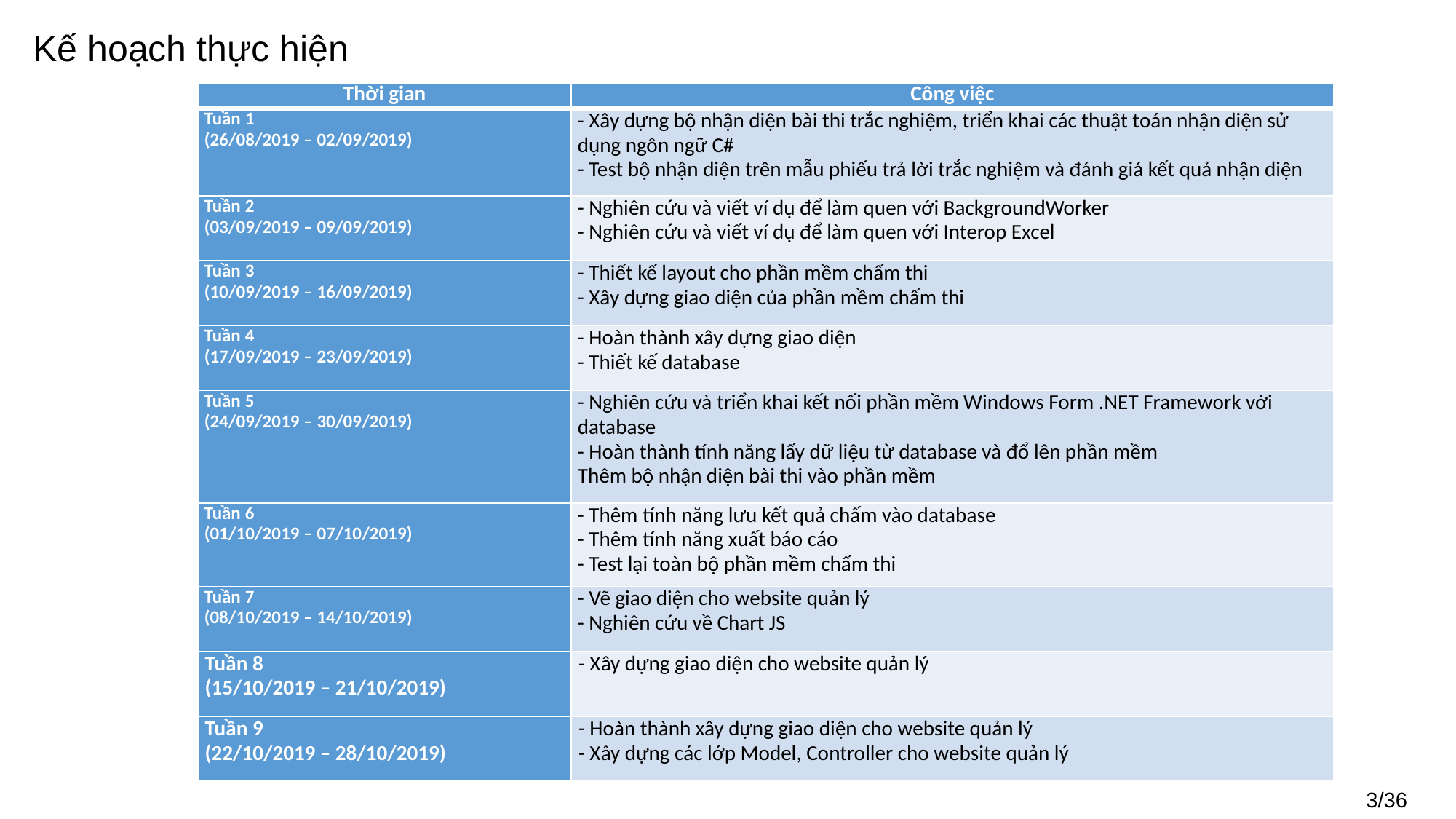

# Kế hoạch thực hiện
| Thời gian | Công việc |
| --- | --- |
| Tuần 1 (26/08/2019 – 02/09/2019) | - Xây dựng bộ nhận diện bài thi trắc nghiệm, triển khai các thuật toán nhận diện sử dụng ngôn ngữ C# - Test bộ nhận diện trên mẫu phiếu trả lời trắc nghiệm và đánh giá kết quả nhận diện |
| Tuần 2 (03/09/2019 – 09/09/2019) | - Nghiên cứu và viết ví dụ để làm quen với BackgroundWorker - Nghiên cứu và viết ví dụ để làm quen với Interop Excel |
| Tuần 3 (10/09/2019 – 16/09/2019) | - Thiết kế layout cho phần mềm chấm thi - Xây dựng giao diện của phần mềm chấm thi |
| Tuần 4 (17/09/2019 – 23/09/2019) | - Hoàn thành xây dựng giao diện - Thiết kế database |
| Tuần 5 (24/09/2019 – 30/09/2019) | - Nghiên cứu và triển khai kết nối phần mềm Windows Form .NET Framework với database - Hoàn thành tính năng lấy dữ liệu từ database và đổ lên phần mềm Thêm bộ nhận diện bài thi vào phần mềm |
| Tuần 6 (01/10/2019 – 07/10/2019) | - Thêm tính năng lưu kết quả chấm vào database - Thêm tính năng xuất báo cáo - Test lại toàn bộ phần mềm chấm thi |
| Tuần 7 (08/10/2019 – 14/10/2019) | - Vẽ giao diện cho website quản lý - Nghiên cứu về Chart JS |
| Tuần 8 (15/10/2019 – 21/10/2019) | - Xây dựng giao diện cho website quản lý |
| Tuần 9 (22/10/2019 – 28/10/2019) | - Hoàn thành xây dựng giao diện cho website quản lý - Xây dựng các lớp Model, Controller cho website quản lý |